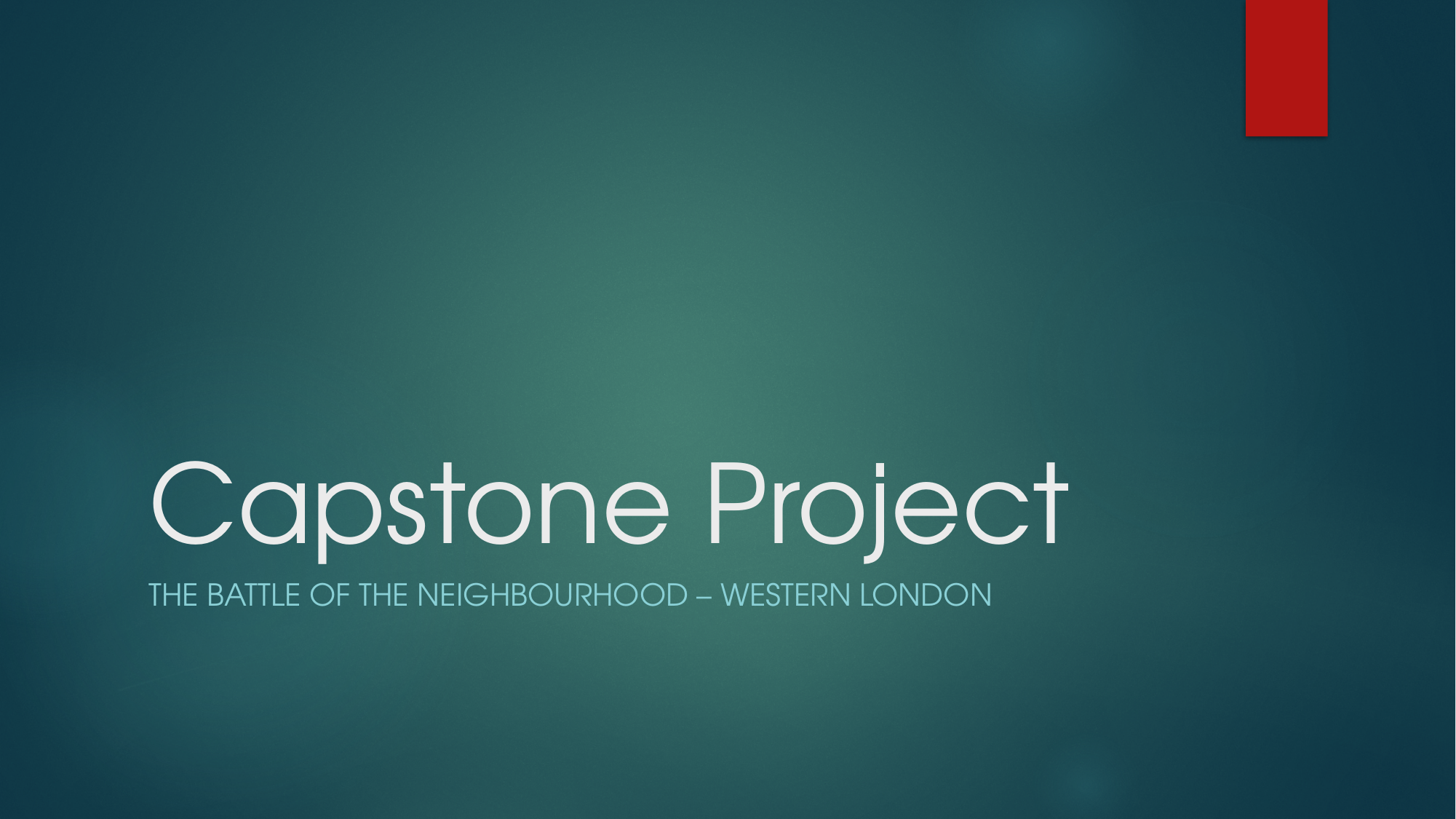

# Capstone Project
The battle of the neighbourhood – Western London